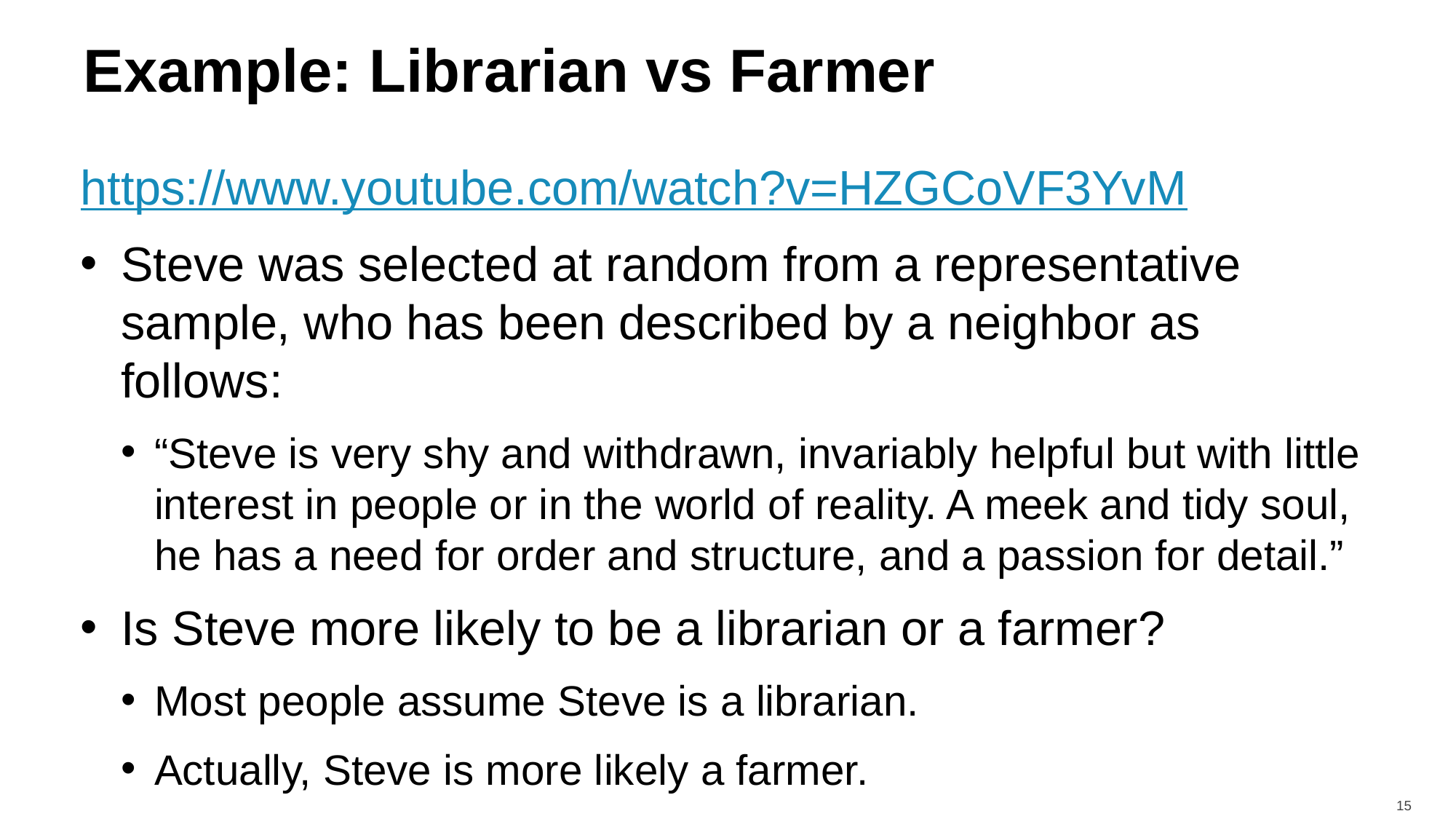

# Example: Librarian vs Farmer
https://www.youtube.com/watch?v=HZGCoVF3YvM
Steve was selected at random from a representative sample, who has been described by a neighbor as follows:
“Steve is very shy and withdrawn, invariably helpful but with little interest in people or in the world of reality. A meek and tidy soul, he has a need for order and structure, and a passion for detail.”
Is Steve more likely to be a librarian or a farmer?
Most people assume Steve is a librarian.
Actually, Steve is more likely a farmer.
15